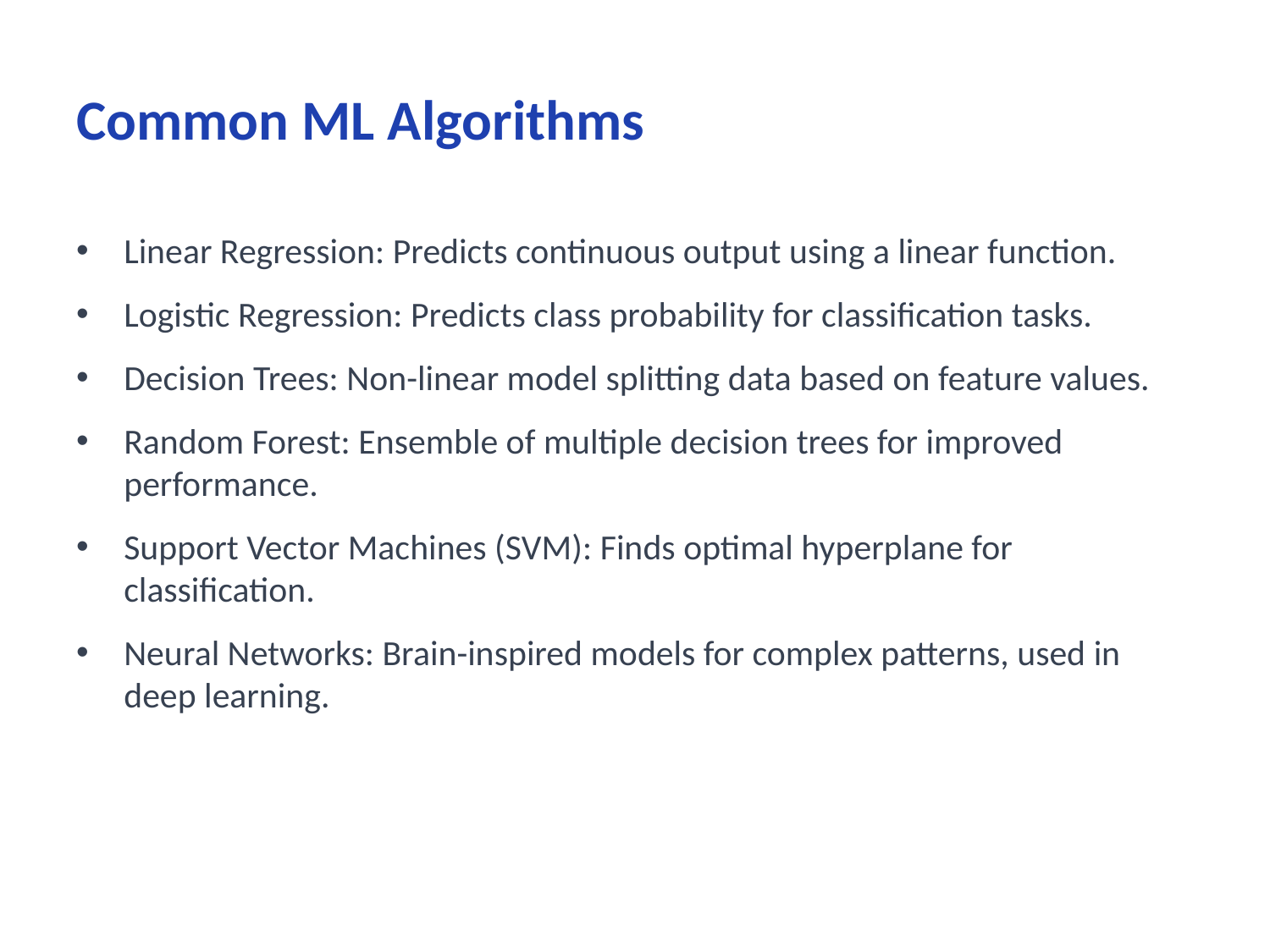

# Common ML Algorithms
Linear Regression: Predicts continuous output using a linear function.
Logistic Regression: Predicts class probability for classification tasks.
Decision Trees: Non-linear model splitting data based on feature values.
Random Forest: Ensemble of multiple decision trees for improved performance.
Support Vector Machines (SVM): Finds optimal hyperplane for classification.
Neural Networks: Brain-inspired models for complex patterns, used in deep learning.